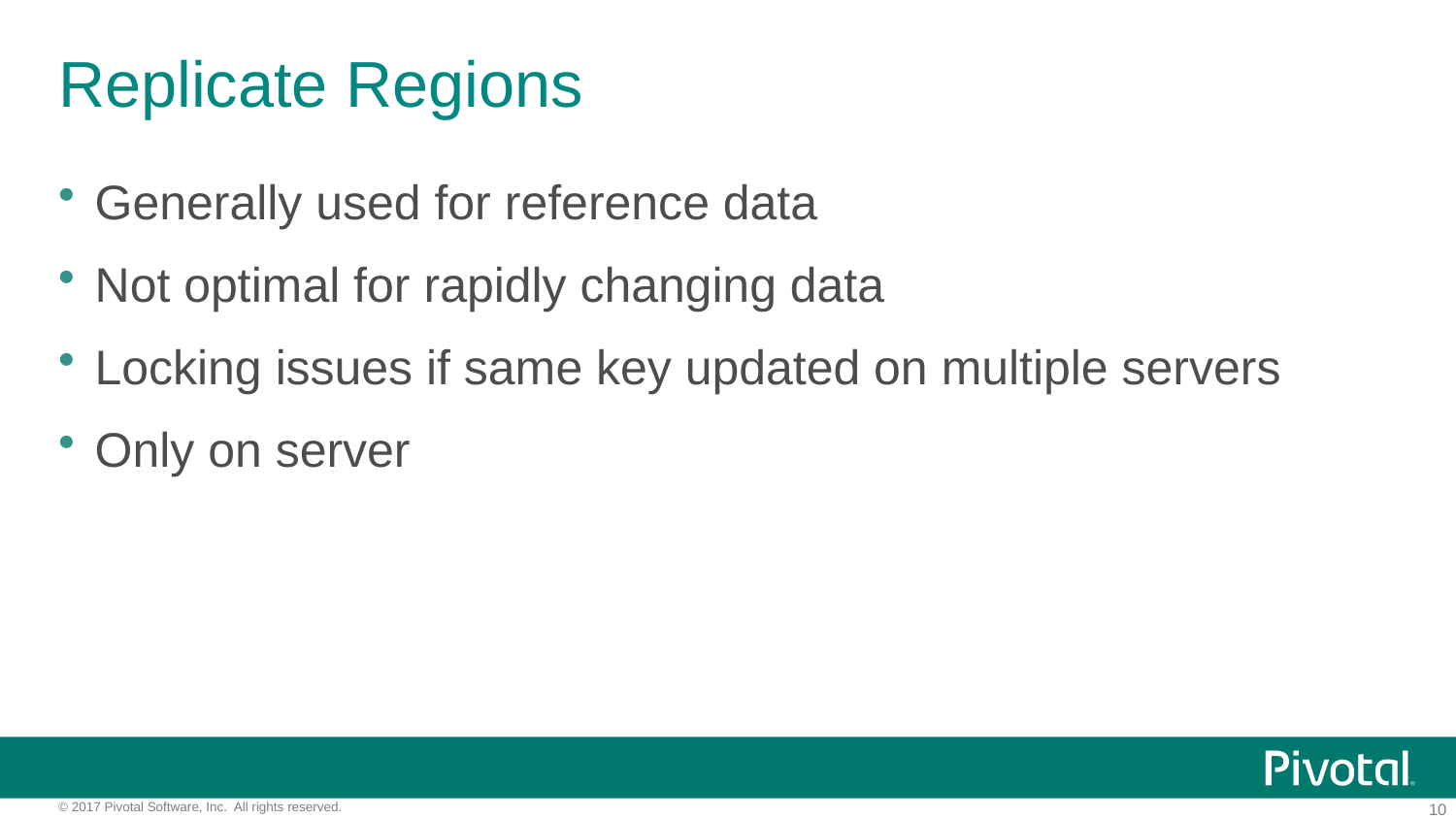

# Replicate Regions
Generally used for reference data
Not optimal for rapidly changing data
Locking issues if same key updated on multiple servers
Only on server